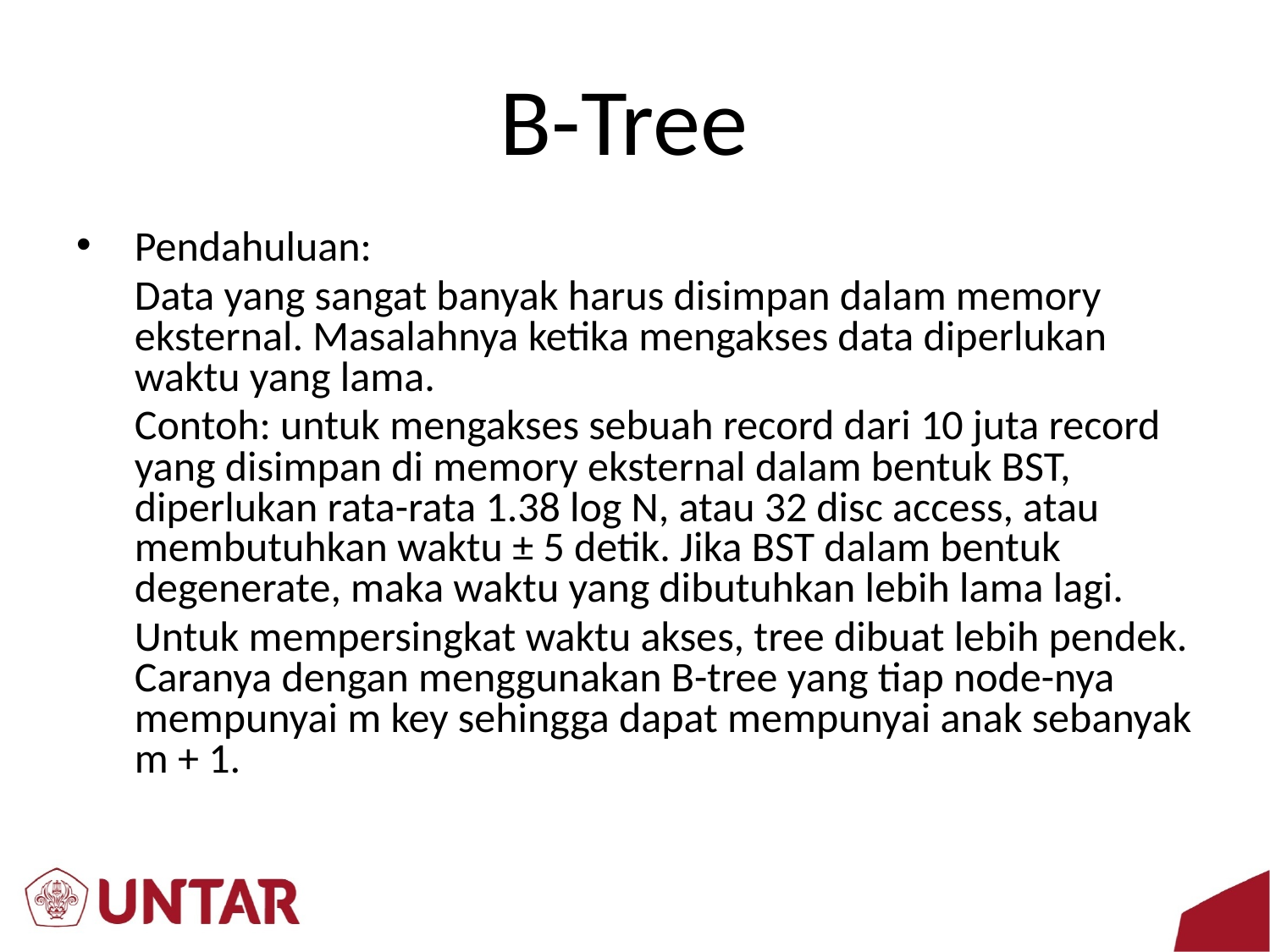

# B-Tree
Pendahuluan:
	Data yang sangat banyak harus disimpan dalam memory eksternal. Masalahnya ketika mengakses data diperlukan waktu yang lama.
	Contoh: untuk mengakses sebuah record dari 10 juta record yang disimpan di memory eksternal dalam bentuk BST, diperlukan rata-rata 1.38 log N, atau 32 disc access, atau membutuhkan waktu ± 5 detik. Jika BST dalam bentuk degenerate, maka waktu yang dibutuhkan lebih lama lagi.
	Untuk mempersingkat waktu akses, tree dibuat lebih pendek. Caranya dengan menggunakan B-tree yang tiap node-nya mempunyai m key sehingga dapat mempunyai anak sebanyak m + 1.